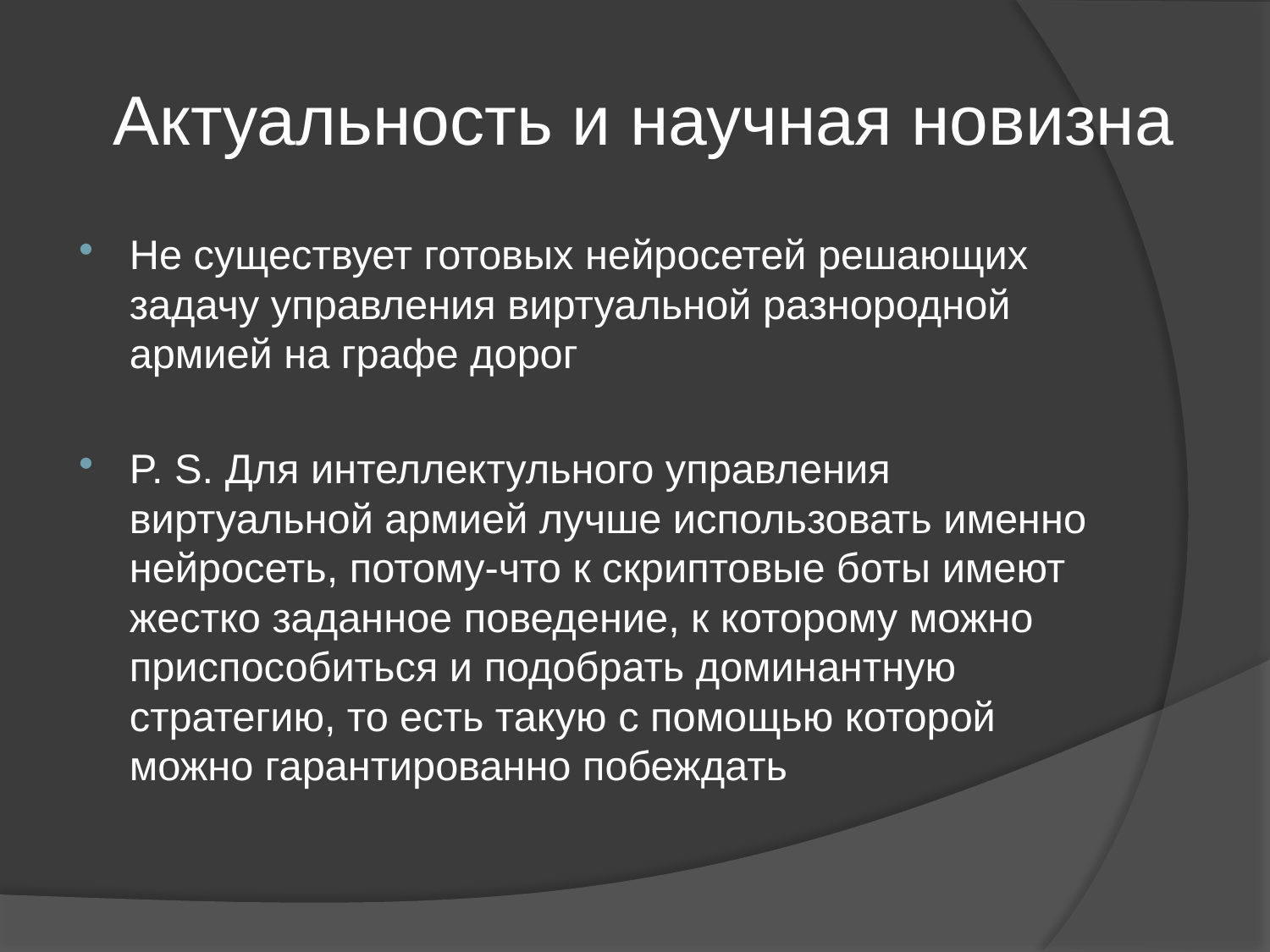

# Актуальность и научная новизна
Не существует готовых нейросетей решающих задачу управления виртуальной разнородной армией на графе дорог

P. S. Для интеллектульного управления виртуальной армией лучше использовать именно нейросеть, потому-что к скриптовые боты имеют жестко заданное поведение, к которому можно приспособиться и подобрать доминантную стратегию, то есть такую с помощью которой можно гарантированно побеждать